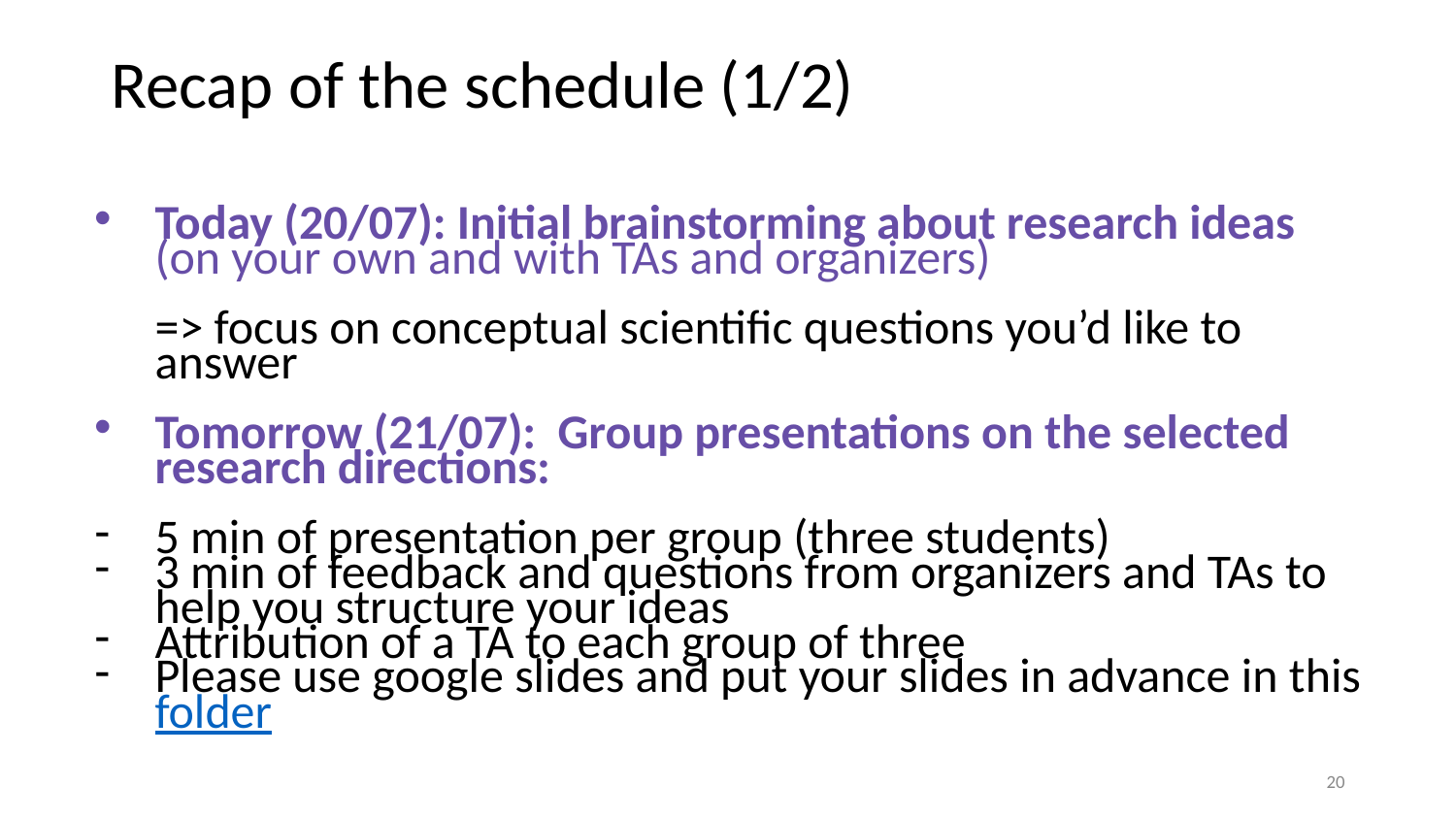

# Recap of the schedule (1/2)
Today (20/07): Initial brainstorming about research ideas (on your own and with TAs and organizers)

=> focus on conceptual scientific questions you’d like to answer

Tomorrow (21/07):  Group presentations on the selected research directions:

5 min of presentation per group (three students)
3 min of feedback and questions from organizers and TAs to help you structure your ideas
Attribution of a TA to each group of three
Please use google slides and put your slides in advance in this folder
20